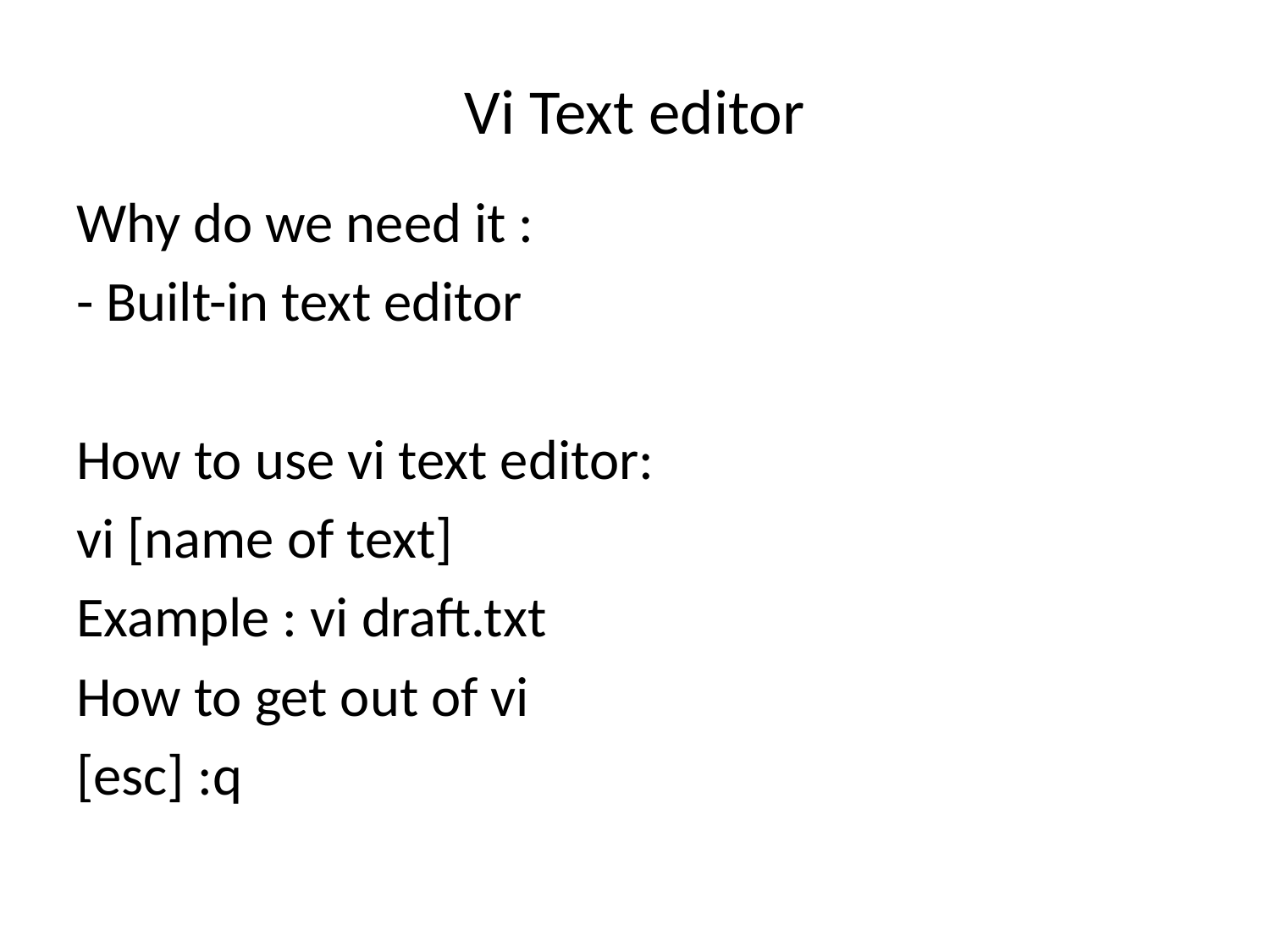

# Vi Text editor
Why do we need it :
- Built-in text editor

How to use vi text editor:
vi [name of text]
Example : vi draft.txt
How to get out of vi
[esc] :q